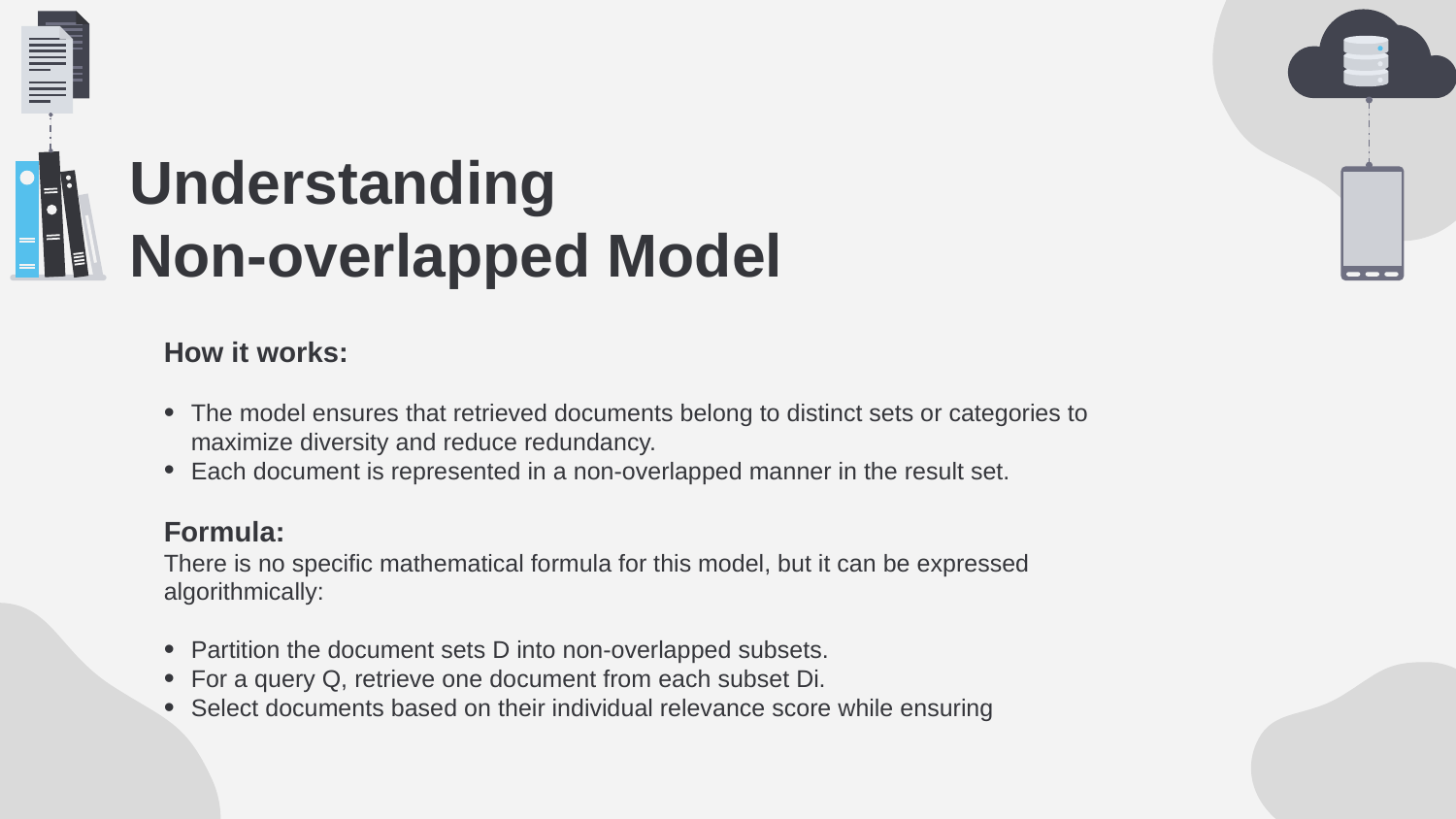

# Understanding Non-overlapped Model
How it works:

The model ensures that retrieved documents belong to distinct sets or categories to maximize diversity and reduce redundancy.
Each document is represented in a non-overlapped manner in the result set.

Formula:
There is no specific mathematical formula for this model, but it can be expressed algorithmically:

Partition the document sets D into non-overlapped subsets.
For a query Q, retrieve one document from each subset Di.
Select documents based on their individual relevance score while ensuring